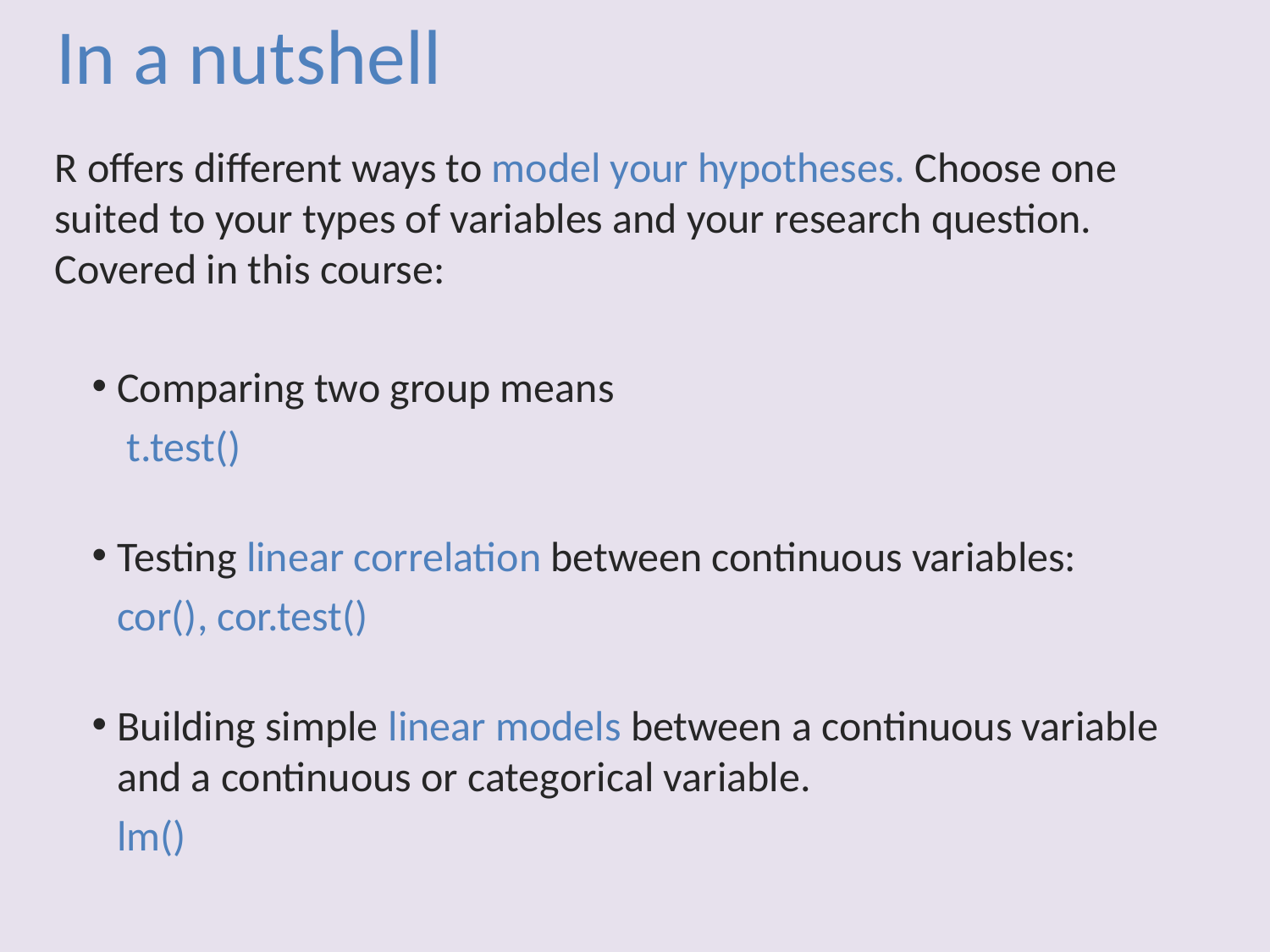

In a nutshell
R offers different ways to model your hypotheses. Choose one suited to your types of variables and your research question. Covered in this course:

Comparing two group means
 t.test()

Testing linear correlation between continuous variables:
cor(), cor.test()

Building simple linear models between a continuous variable and a continuous or categorical variable.
lm()